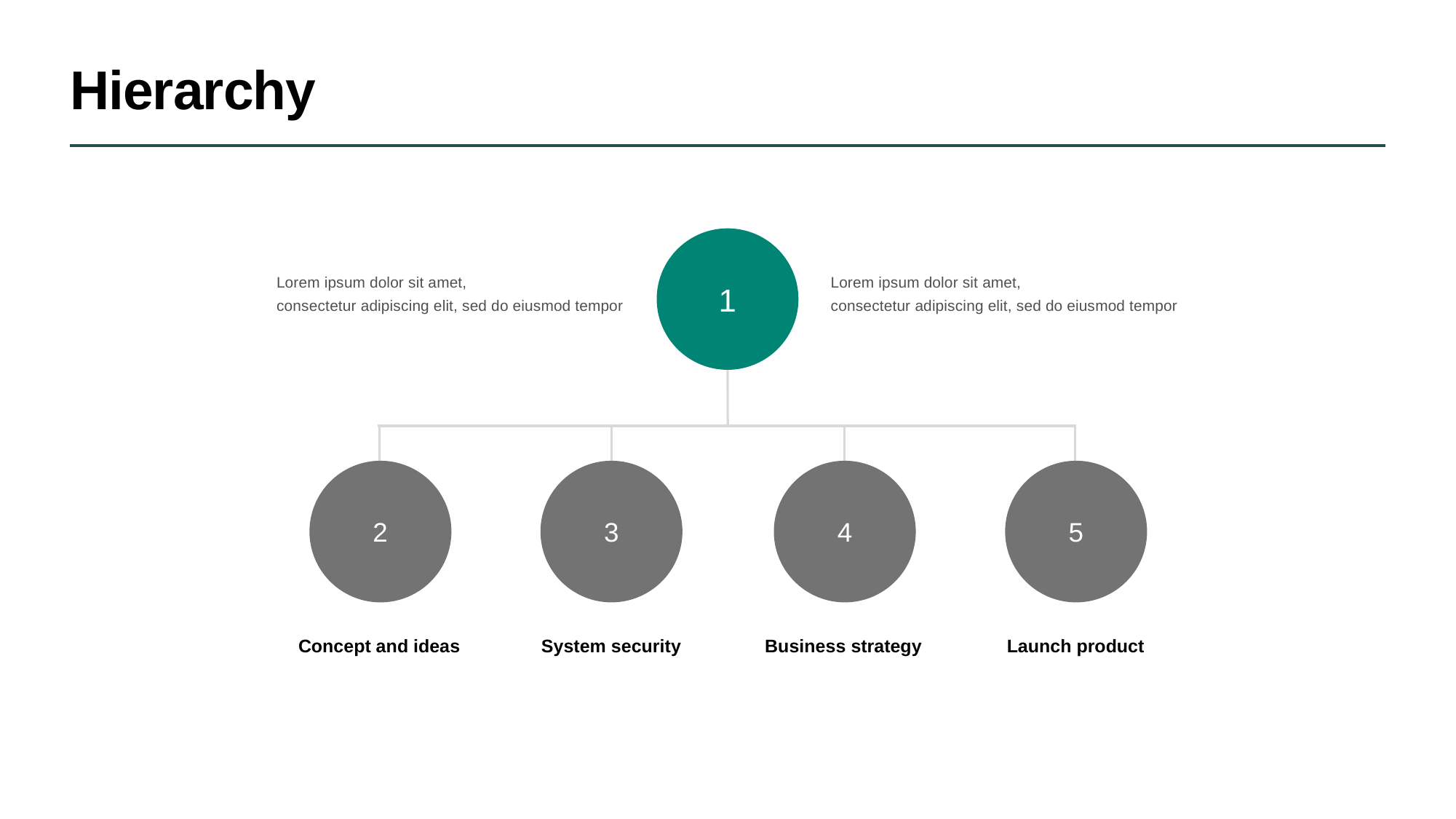

# Hierarchy
1
Lorem ipsum dolor sit amet,
consectetur adipiscing elit, sed do eiusmod tempor
Lorem ipsum dolor sit amet,
consectetur adipiscing elit, sed do eiusmod tempor
2
3
4
5
Concept and ideas
System security
Business strategy
Launch product